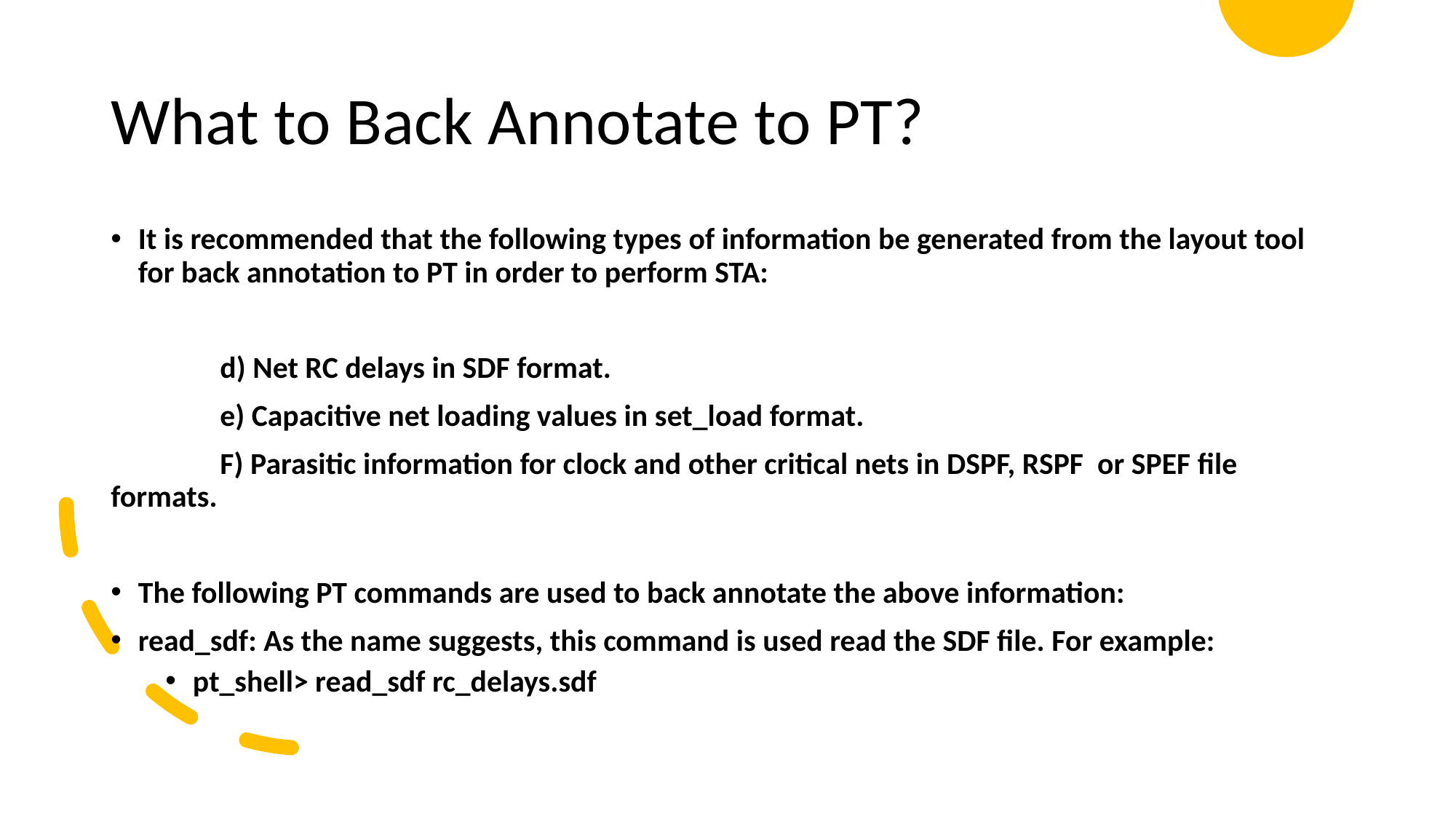

# What to Back Annotate to PT?
It is recommended that the following types of information be generated from the layout tool for back annotation to PT in order to perform STA:

	d) Net RC delays in SDF format.
	e) Capacitive net loading values in set_load format.
	F) Parasitic information for clock and other critical nets in DSPF, RSPF  or SPEF file      	formats.

The following PT commands are used to back annotate the above information:
read_sdf: As the name suggests, this command is used read the SDF file. For example:
pt_shell> read_sdf rc_delays.sdf